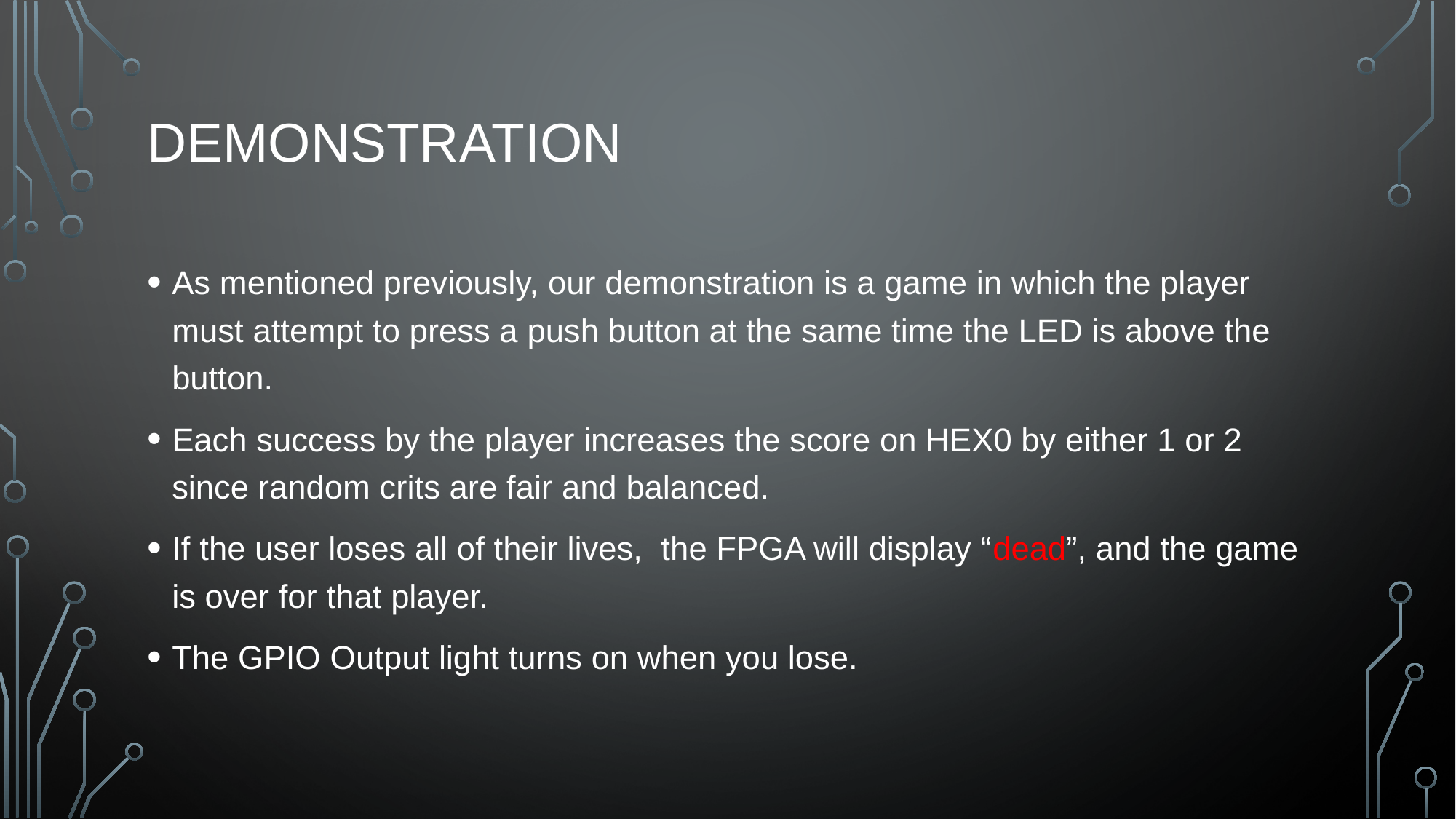

# Demonstration
As mentioned previously, our demonstration is a game in which the player must attempt to press a push button at the same time the LED is above the button.
Each success by the player increases the score on HEX0 by either 1 or 2 since random crits are fair and balanced.
If the user loses all of their lives,  the FPGA will display “dead”, and the game is over for that player.
The GPIO Output light turns on when you lose.